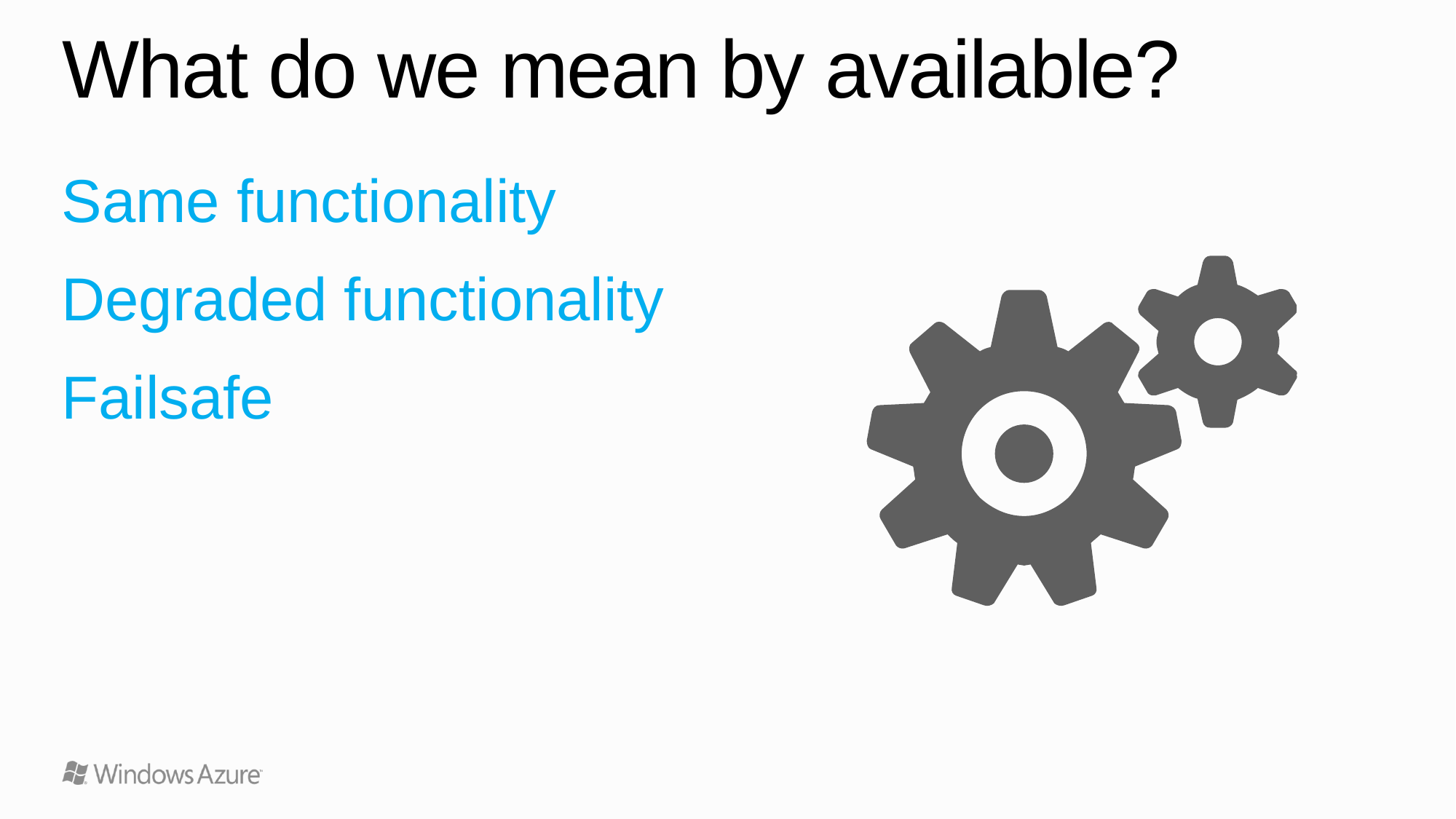

# What do we mean by available?
Same functionality

Degraded functionality

Failsafe